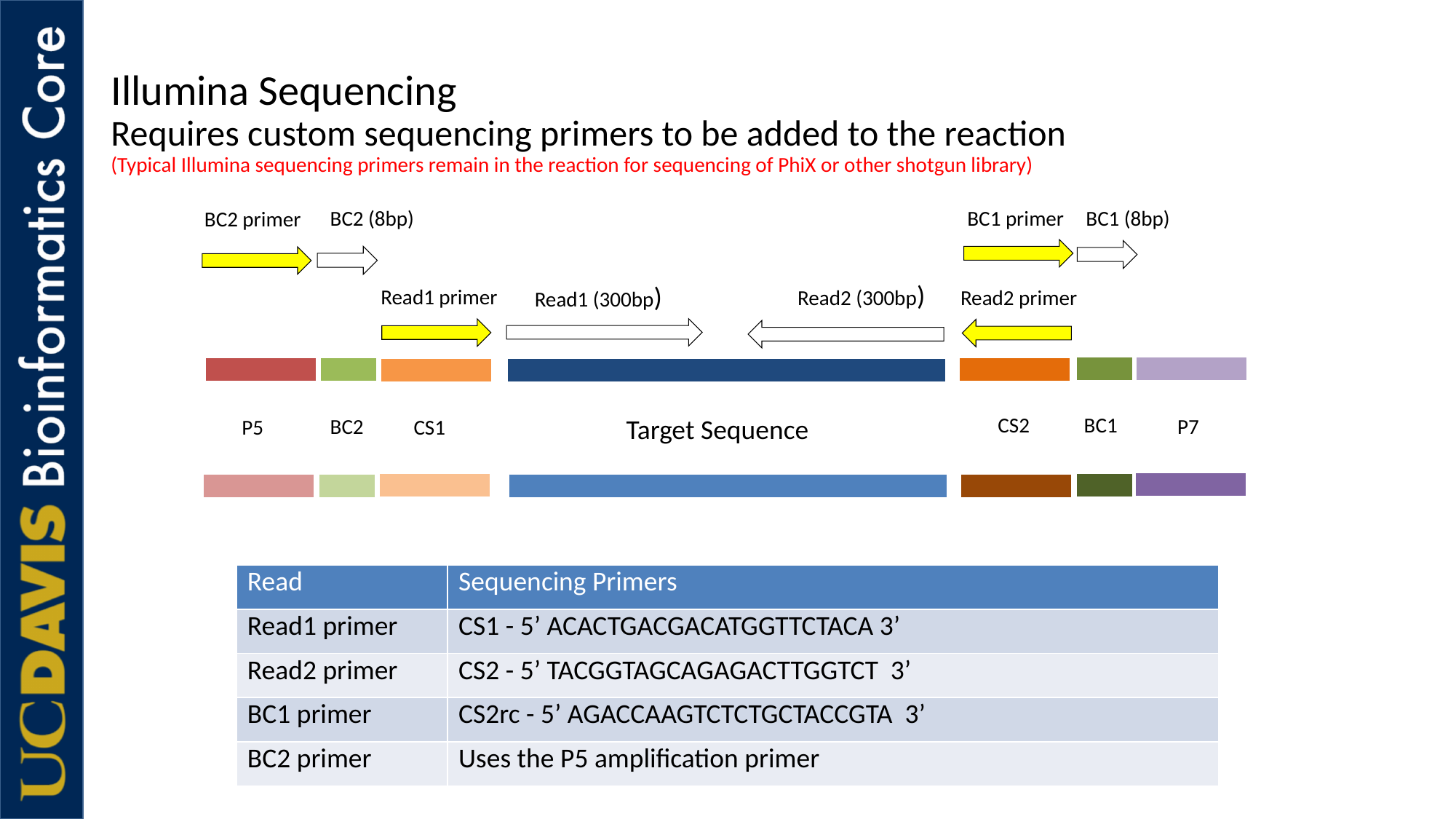

# Illumina Sequencing Requires custom sequencing primers to be added to the reaction (Typical Illumina sequencing primers remain in the reaction for sequencing of PhiX or other shotgun library)
BC1 (8bp)
BC1 primer
BC2 (8bp)
BC2 primer

Read2 (300bp)
Read1 (300bp)
Read1 primer
Read2 primer

CS2
Target Sequence
BC1
P7
BC2
P5
CS1

| Read | Sequencing Primers |
| --- | --- |
| Read1 primer | CS1 - 5’ ACACTGACGACATGGTTCTACA 3’ |
| Read2 primer | CS2 - 5’ TACGGTAGCAGAGACTTGGTCT 3’ |
| BC1 primer | CS2rc - 5’ AGACCAAGTCTCTGCTACCGTA 3’ |
| BC2 primer | Uses the P5 amplification primer |